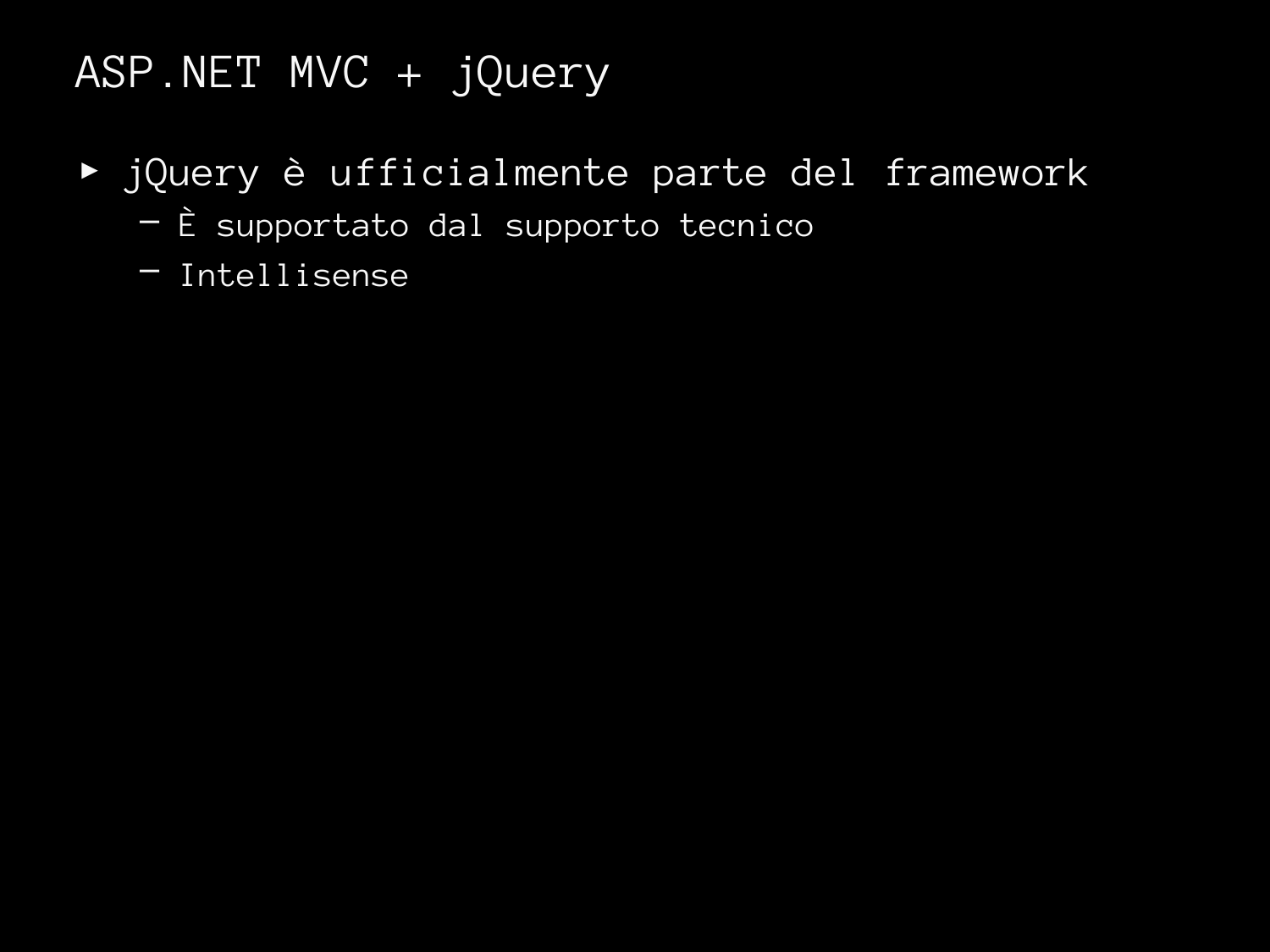

# ASP.NET MVC + jQuery
jQuery è ufficialmente parte del framework
È supportato dal supporto tecnico
Intellisense
44